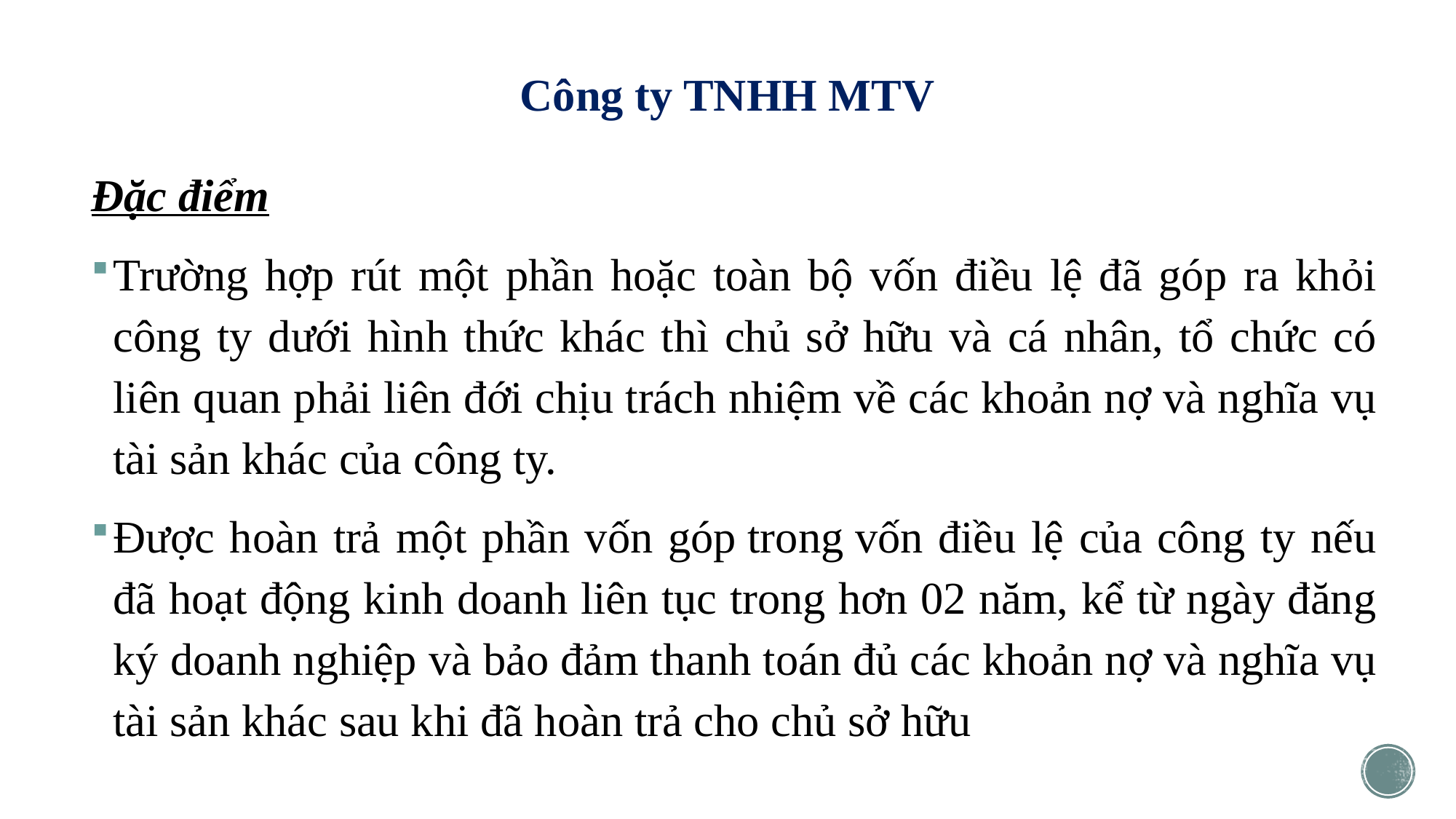

# Công ty TNHH MTV
Đặc điểm
Trường hợp rút một phần hoặc toàn bộ vốn điều lệ đã góp ra khỏi công ty dưới hình thức khác thì chủ sở hữu và cá nhân, tổ chức có liên quan phải liên đới chịu trách nhiệm về các khoản nợ và nghĩa vụ tài sản khác của công ty.
Được hoàn trả một phần vốn góp trong vốn điều lệ của công ty nếu đã hoạt động kinh doanh liên tục trong hơn 02 năm, kể từ ngày đăng ký doanh nghiệp và bảo đảm thanh toán đủ các khoản nợ và nghĩa vụ tài sản khác sau khi đã hoàn trả cho chủ sở hữu